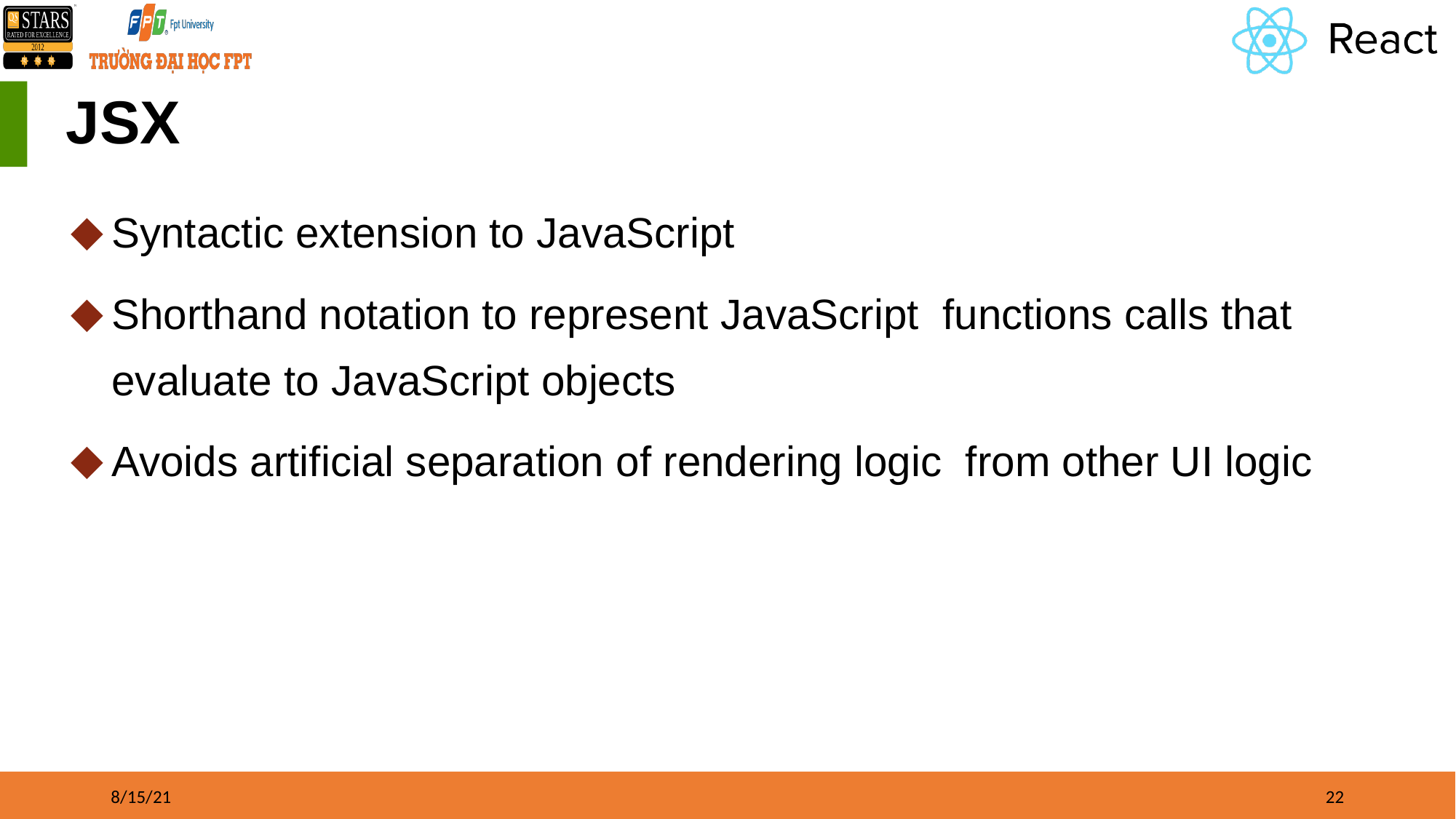

# JSX
Syntactic extension to JavaScript
Shorthand notation to represent JavaScript  functions calls that evaluate to JavaScript objects
Avoids artificial separation of rendering logic  from other UI logic
8/15/21
22